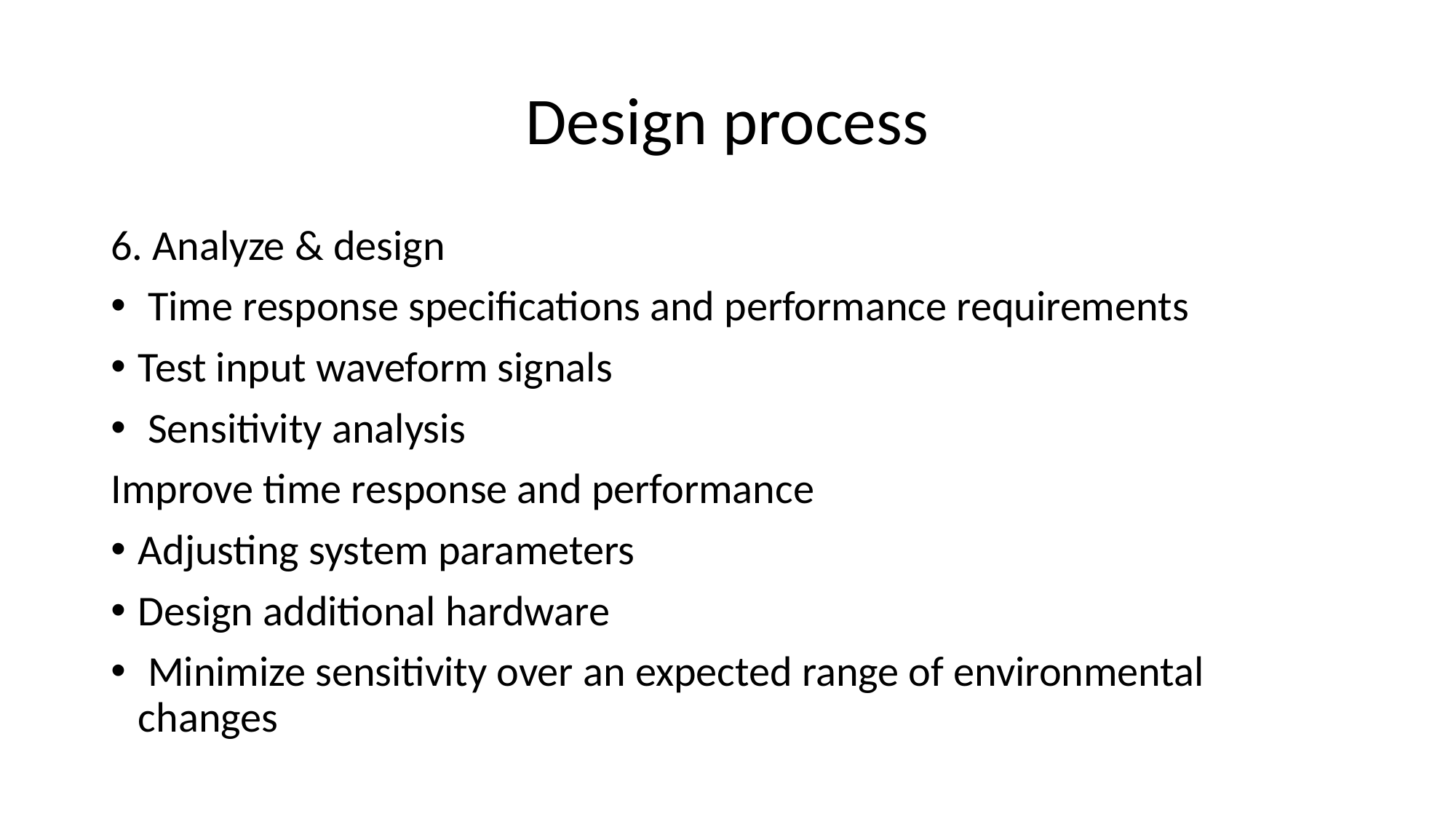

# Design process
6. Analyze & design
 Time response specifications and performance requirements
Test input waveform signals
 Sensitivity analysis
Improve time response and performance
Adjusting system parameters
Design additional hardware
 Minimize sensitivity over an expected range of environmental changes